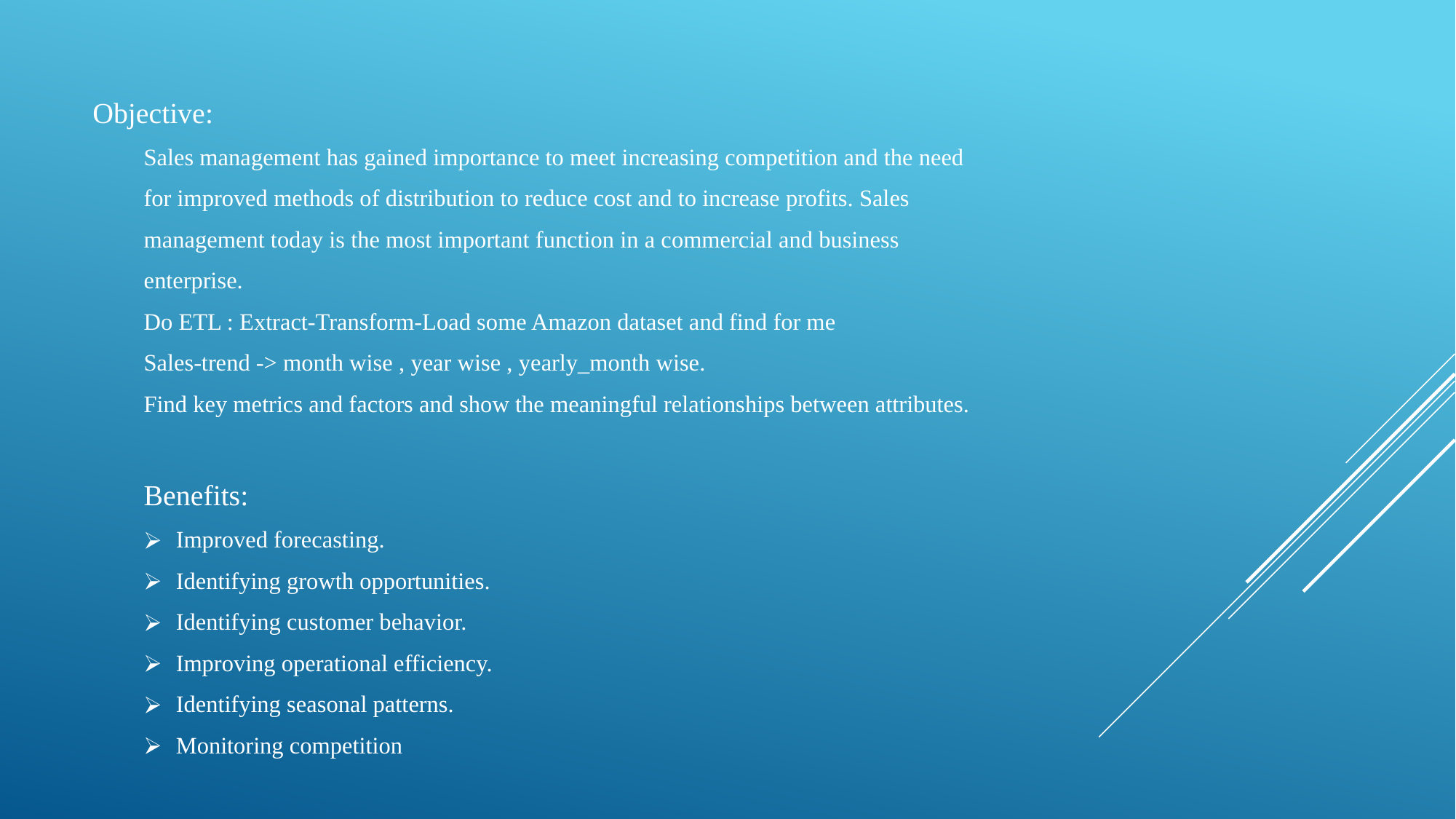

Objective:
Sales management has gained importance to meet increasing competition and the need
for improved methods of distribution to reduce cost and to increase profits. Sales
management today is the most important function in a commercial and business
enterprise.
Do ETL : Extract-Transform-Load some Amazon dataset and find for me
Sales-trend -> month wise , year wise , yearly_month wise.
Find key metrics and factors and show the meaningful relationships between attributes.

Benefits:
Improved forecasting.
Identifying growth opportunities.
Identifying customer behavior.
Improving operational efficiency.
Identifying seasonal patterns.
Monitoring competition